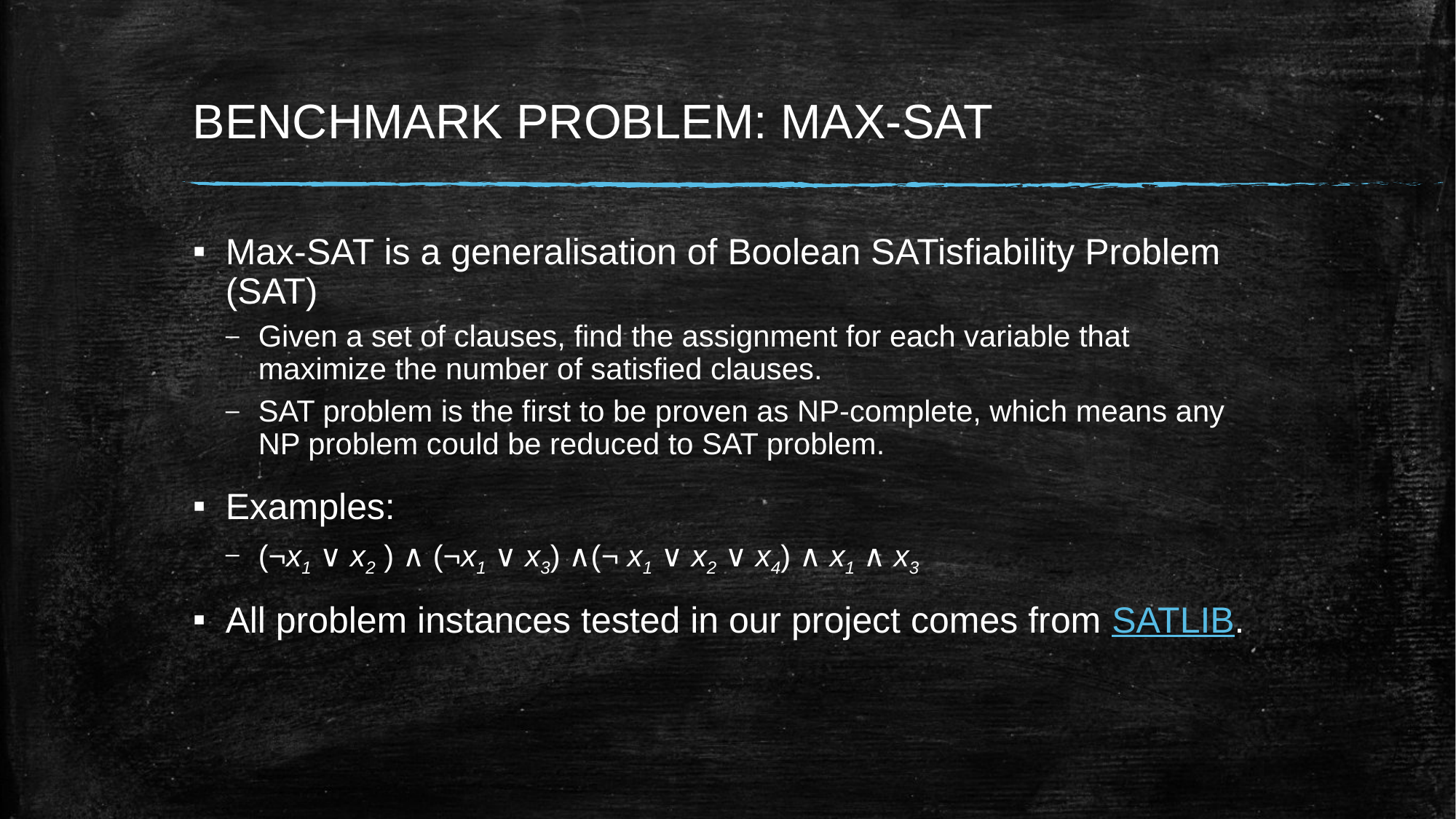

# Benchmark problem: Max-Sat
Max-SAT is a generalisation of Boolean SATisfiability Problem (SAT)
Given a set of clauses, find the assignment for each variable that maximize the number of satisfied clauses.
SAT problem is the first to be proven as NP-complete, which means any NP problem could be reduced to SAT problem.
Examples:
(¬x1 ∨ x2 ) ∧ (¬x1 ∨ x3) ∧(¬ x1 ∨ x2 ∨ x4) ∧ x1 ∧ x3
All problem instances tested in our project comes from SATLIB.